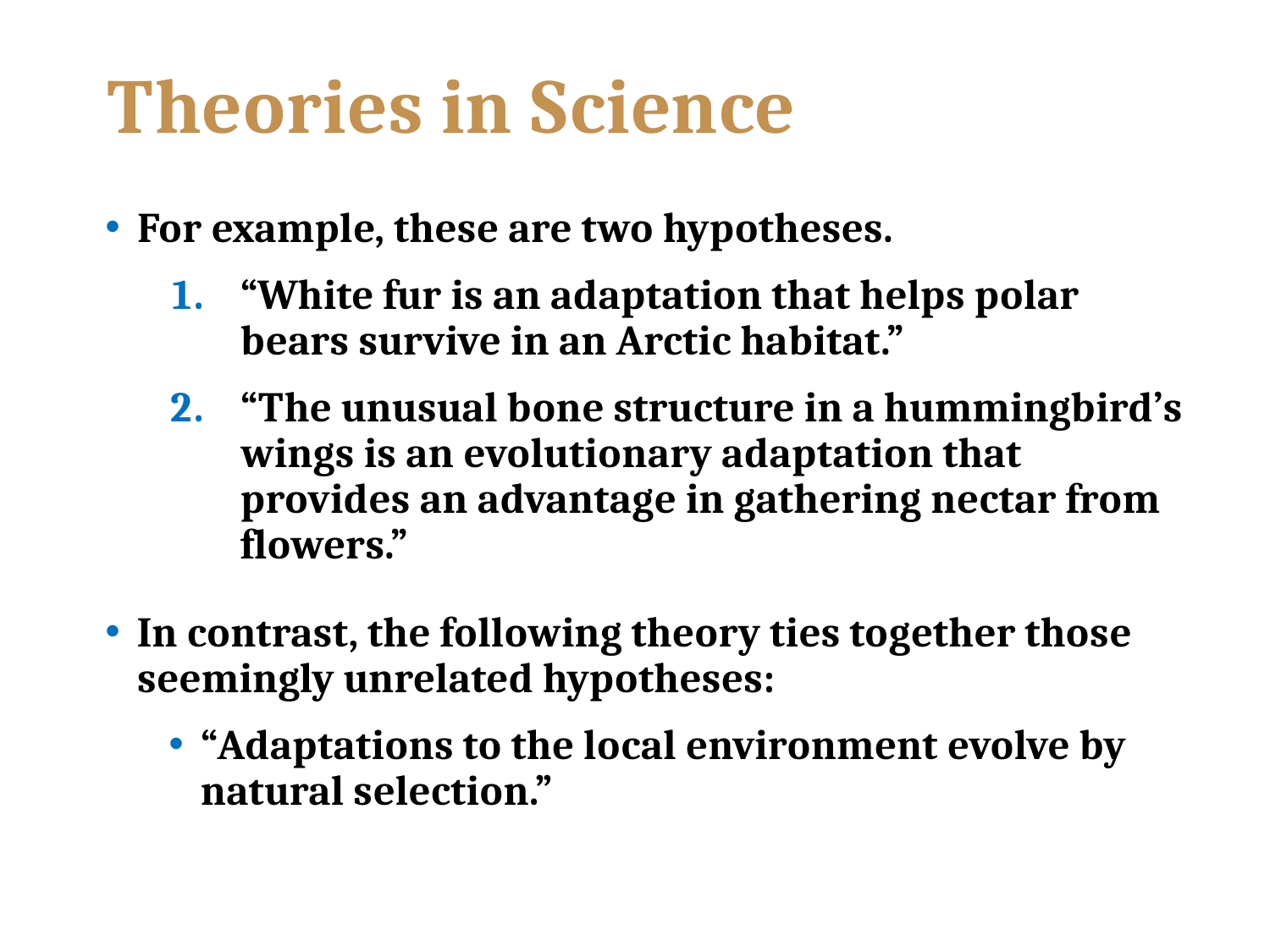

# Theories in Science
For example, these are two hypotheses.
“White fur is an adaptation that helps polar bears survive in an Arctic habitat.”
“The unusual bone structure in a hummingbird’s wings is an evolutionary adaptation that provides an advantage in gathering nectar from flowers.”
In contrast, the following theory ties together those seemingly unrelated hypotheses:
“Adaptations to the local environment evolve by natural selection.”